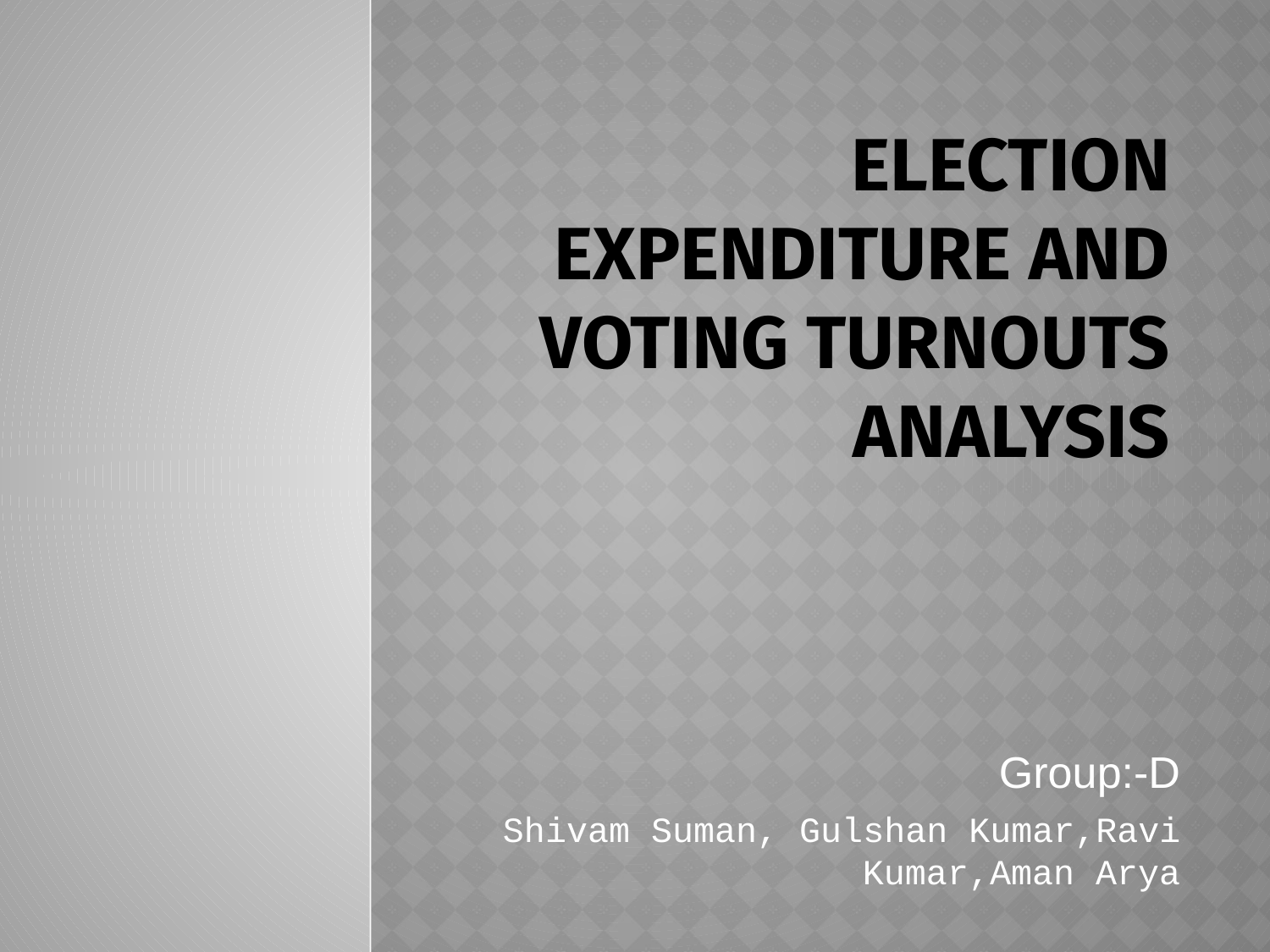

# Election expenditure and Voting turnouts analysis
Group:-D
Shivam Suman, Gulshan Kumar,Ravi Kumar,Aman Arya